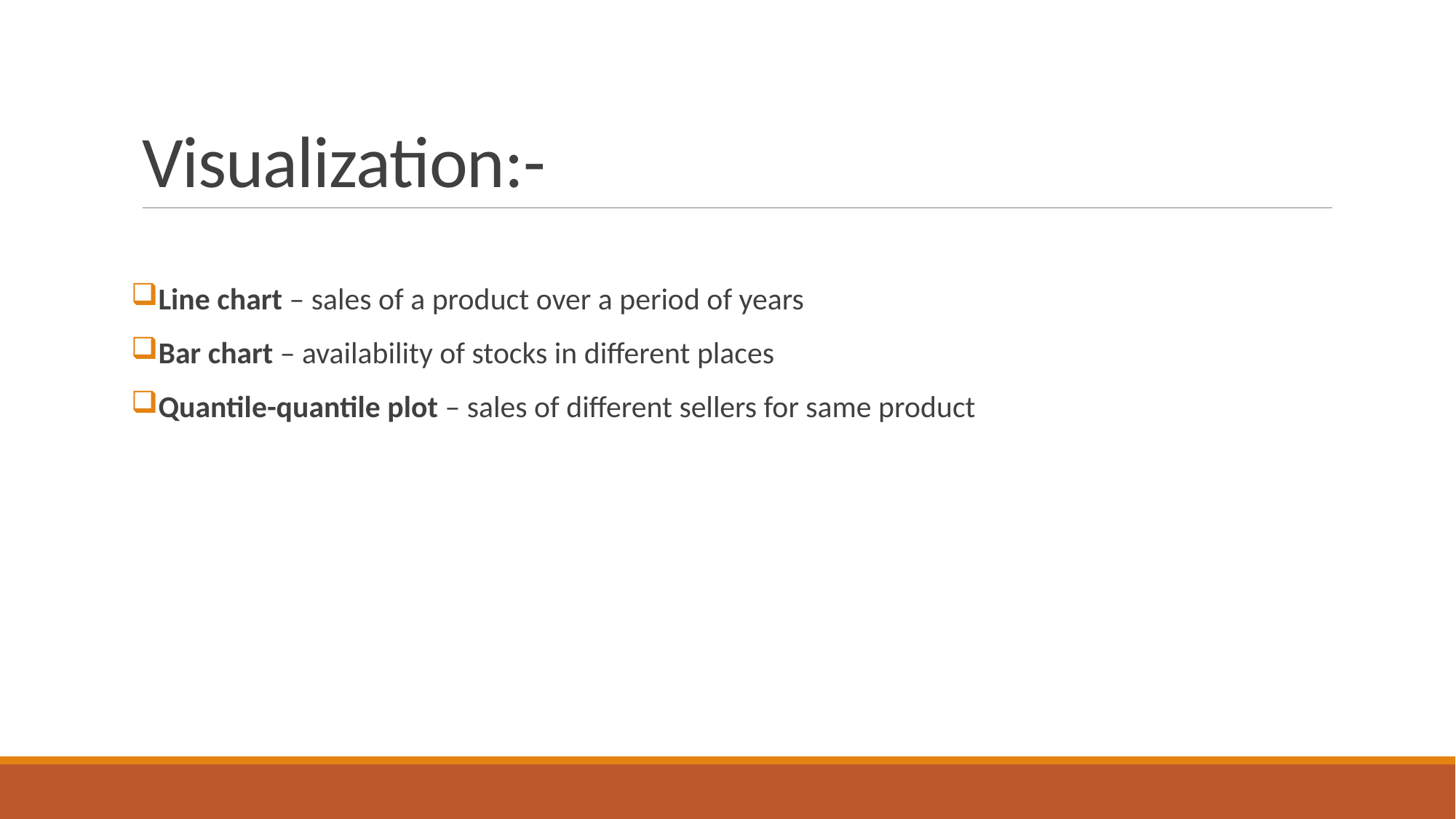

# Visualization:-

Line chart – sales of a product over a period of years
Bar chart – availability of stocks in different places
Quantile-quantile plot – sales of different sellers for same product